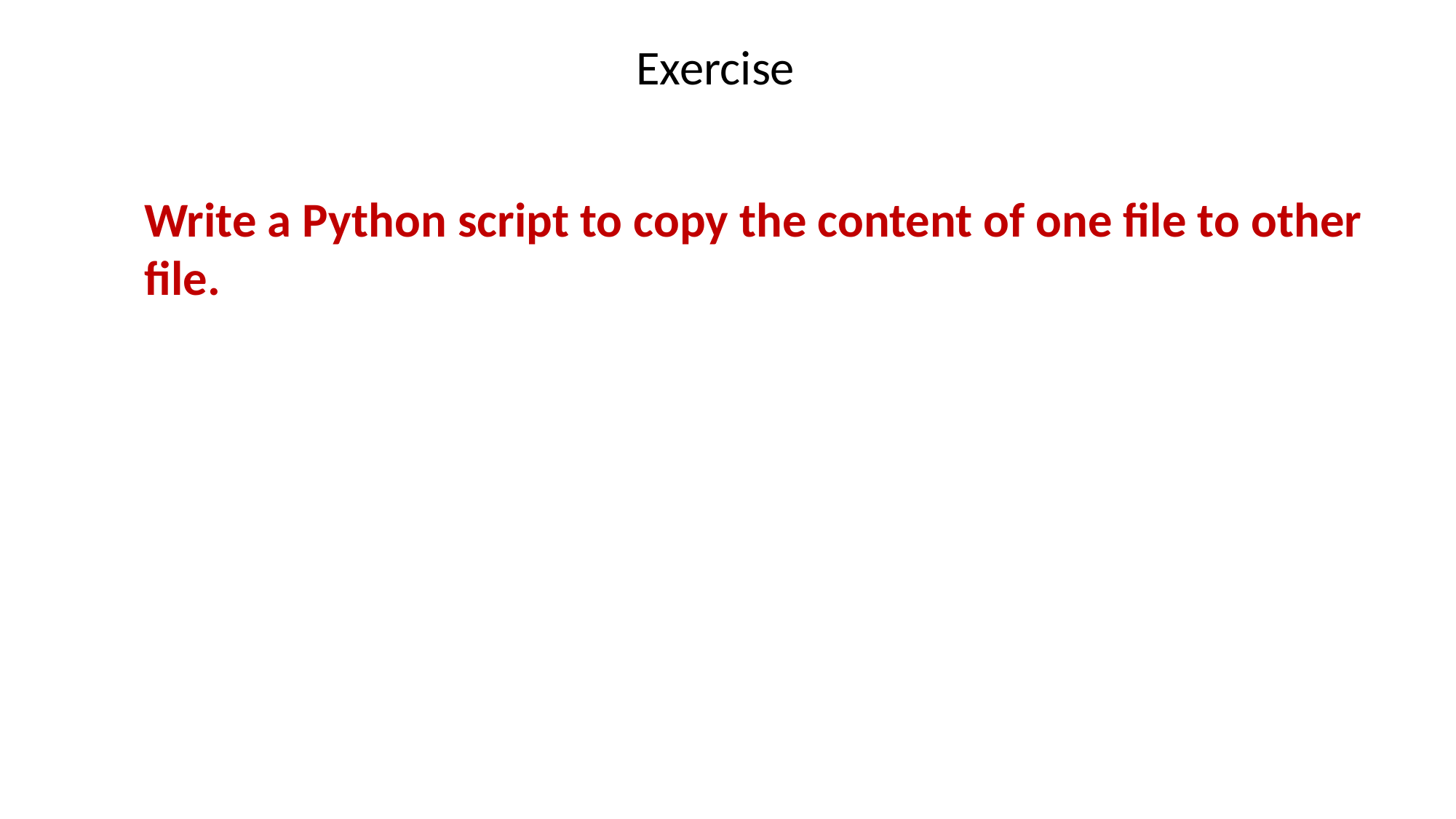

Exercise
Write a Python script to copy the content of one file to other file.